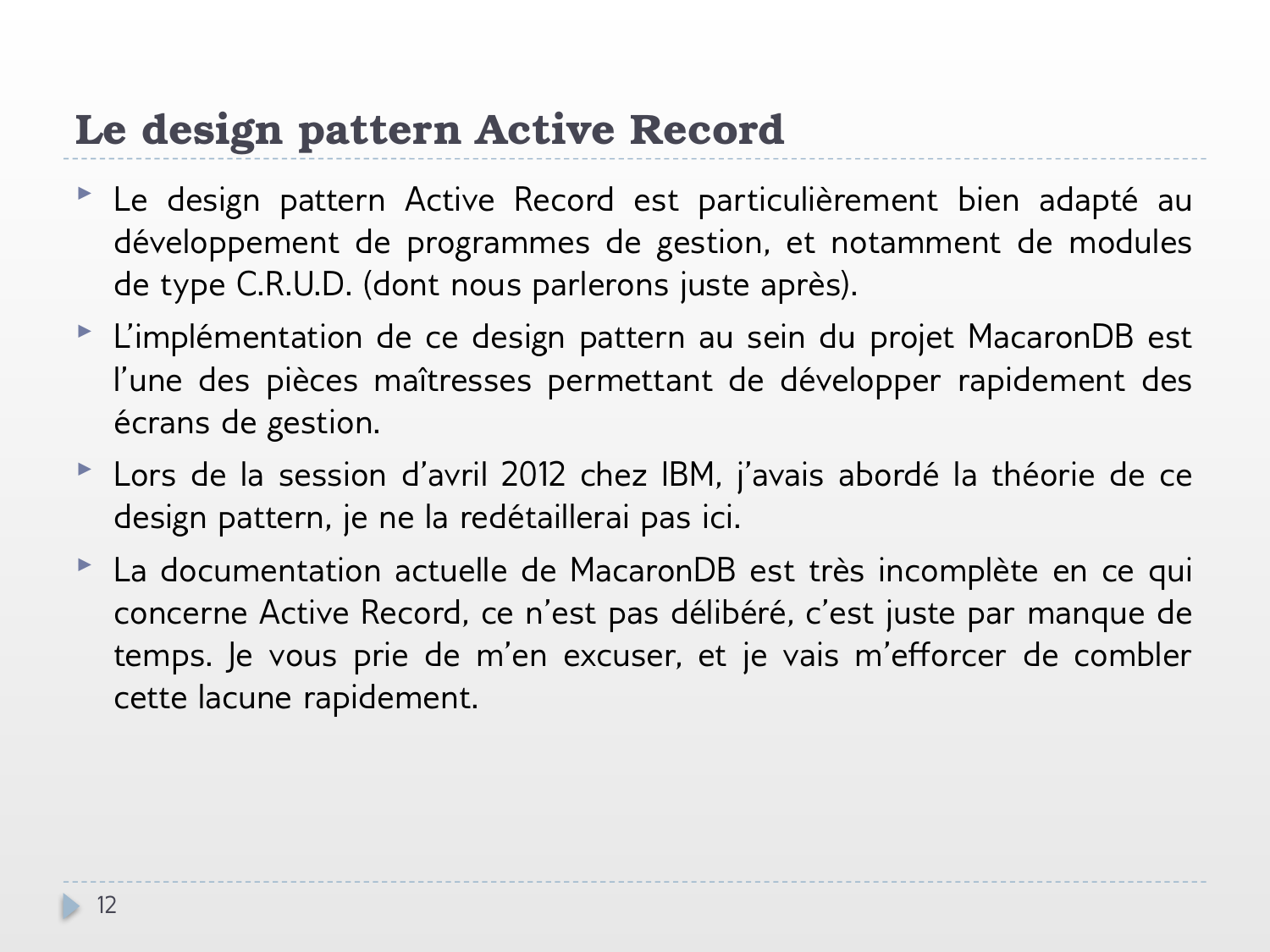

Le design pattern Active Record
Le design pattern Active Record est particulièrement bien adapté au développement de programmes de gestion, et notamment de modules de type C.R.U.D. (dont nous parlerons juste après).
L’implémentation de ce design pattern au sein du projet MacaronDB est l’une des pièces maîtresses permettant de développer rapidement des écrans de gestion.
Lors de la session d’avril 2012 chez IBM, j’avais abordé la théorie de ce design pattern, je ne la redétaillerai pas ici.
La documentation actuelle de MacaronDB est très incomplète en ce qui concerne Active Record, ce n’est pas délibéré, c’est juste par manque de temps. Je vous prie de m’en excuser, et je vais m’efforcer de combler cette lacune rapidement.
12